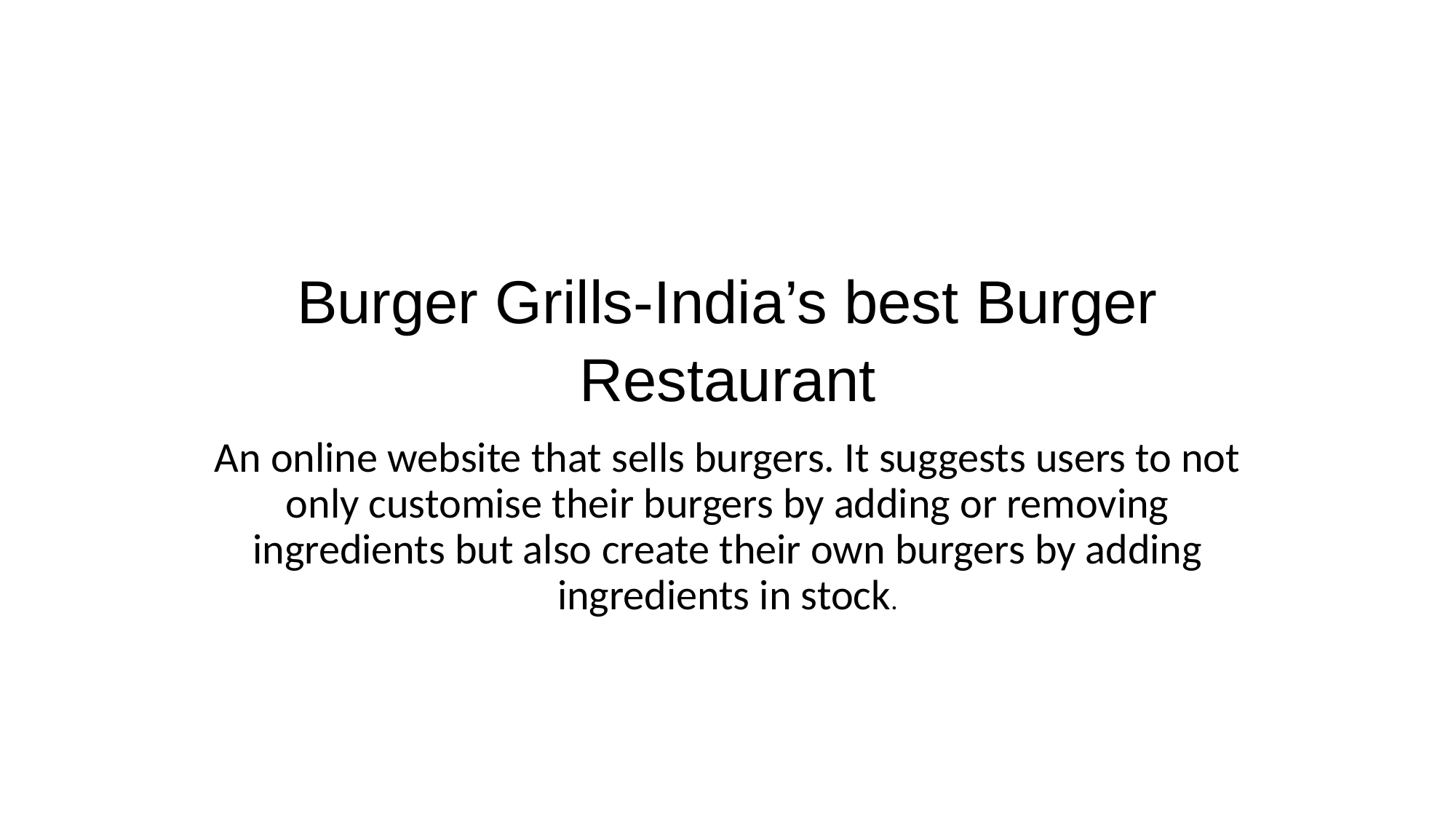

# Burger Grills-India’s best Burger Restaurant
An online website that sells burgers. It suggests users to not only customise their burgers by adding or removing ingredients but also create their own burgers by adding ingredients in stock.